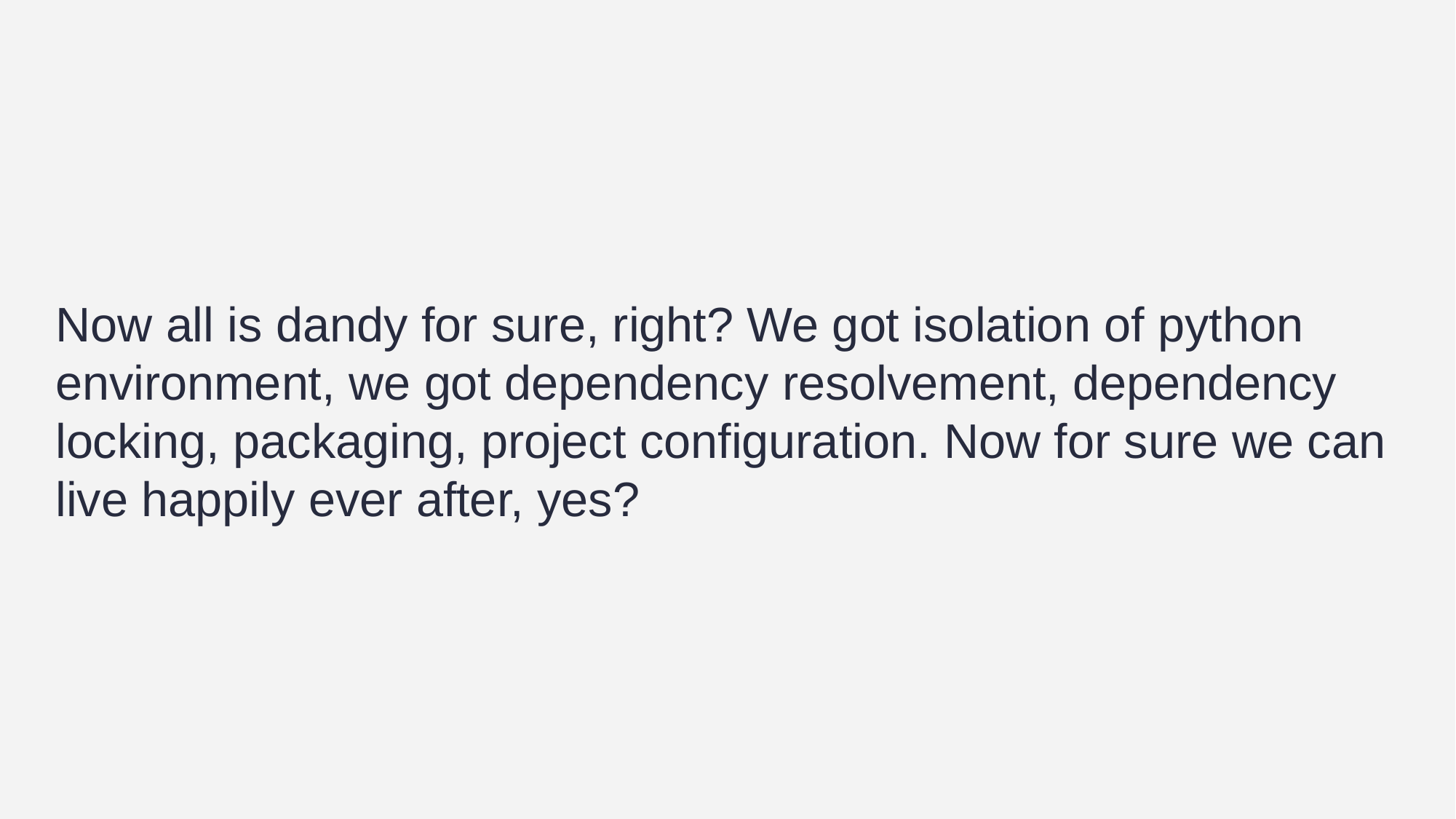

Now all is dandy for sure, right? We got isolation of python environment, we got dependency resolvement, dependency locking, packaging, project configuration. Now for sure we can live happily ever after, yes?